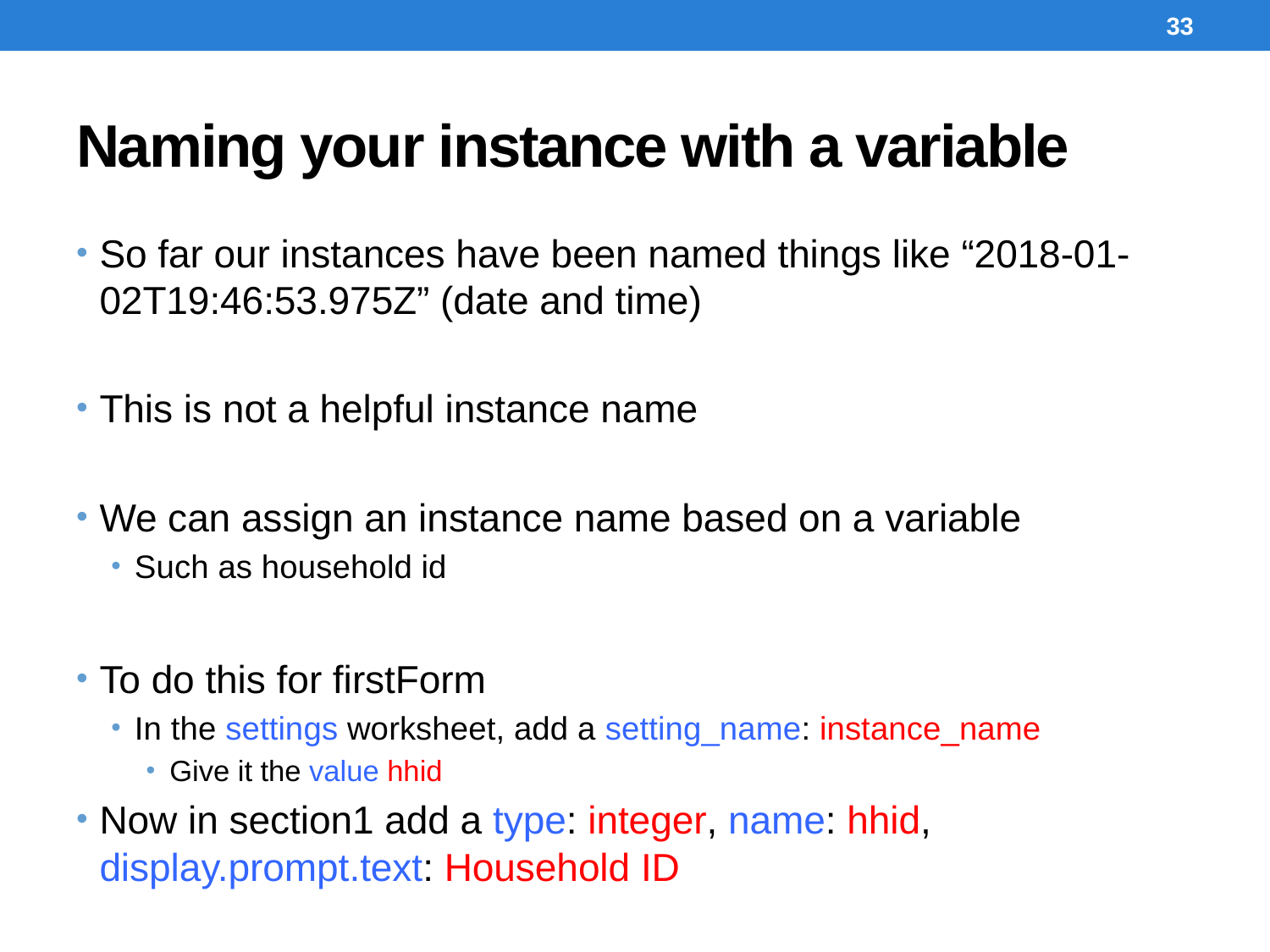

33
# Naming your instance with a variable
So far our instances have been named things like “2018-01-02T19:46:53.975Z” (date and time)

This is not a helpful instance name

We can assign an instance name based on a variable
Such as household id

To do this for firstForm
In the settings worksheet, add a setting_name: instance_name
Give it the value hhid
Now in section1 add a type: integer, name: hhid, display.prompt.text: Household ID